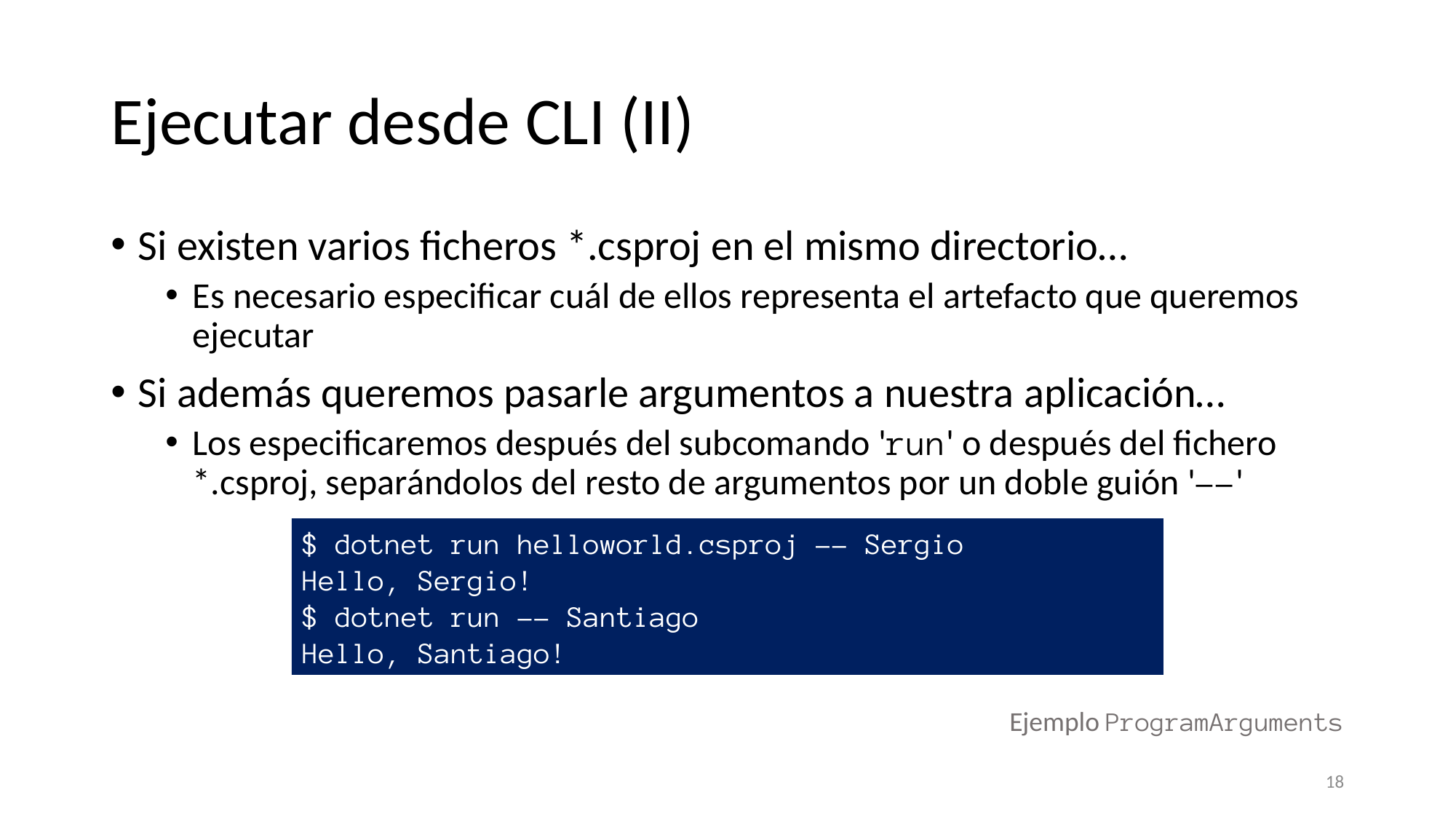

# Ejecutar desde CLI (II)
Si existen varios ficheros *.csproj en el mismo directorio…
Es necesario especificar cuál de ellos representa el artefacto que queremos ejecutar
Si además queremos pasarle argumentos a nuestra aplicación…
Los especificaremos después del subcomando 'run' o después del fichero *.csproj, separándolos del resto de argumentos por un doble guión '--'
$ dotnet run helloworld.csproj -- Sergio
Hello, Sergio!
$ dotnet run -- Santiago
Hello, Santiago!
Ejemplo ProgramArguments
18